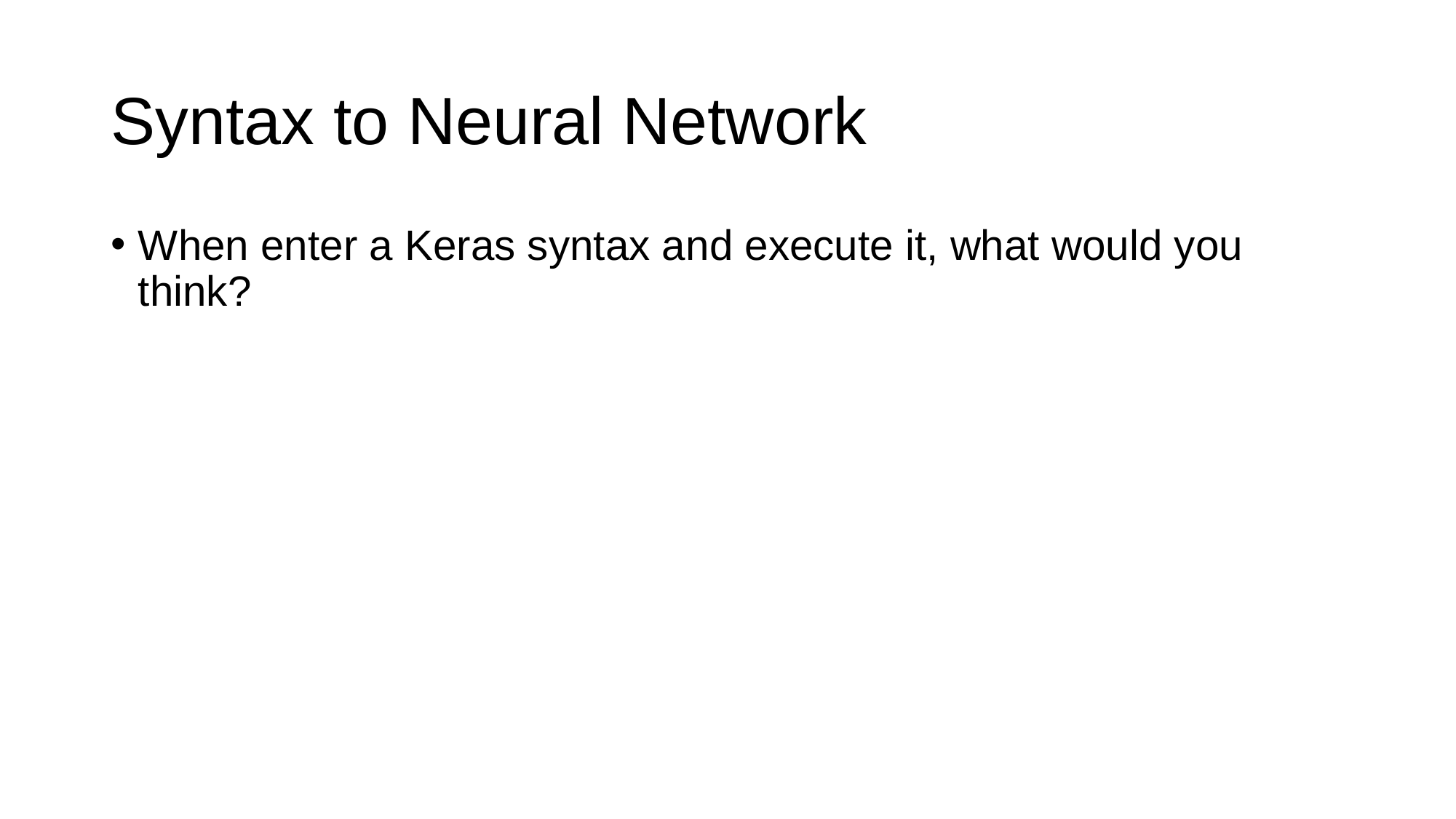

# Syntax to Neural Network
When enter a Keras syntax and execute it, what would you think?